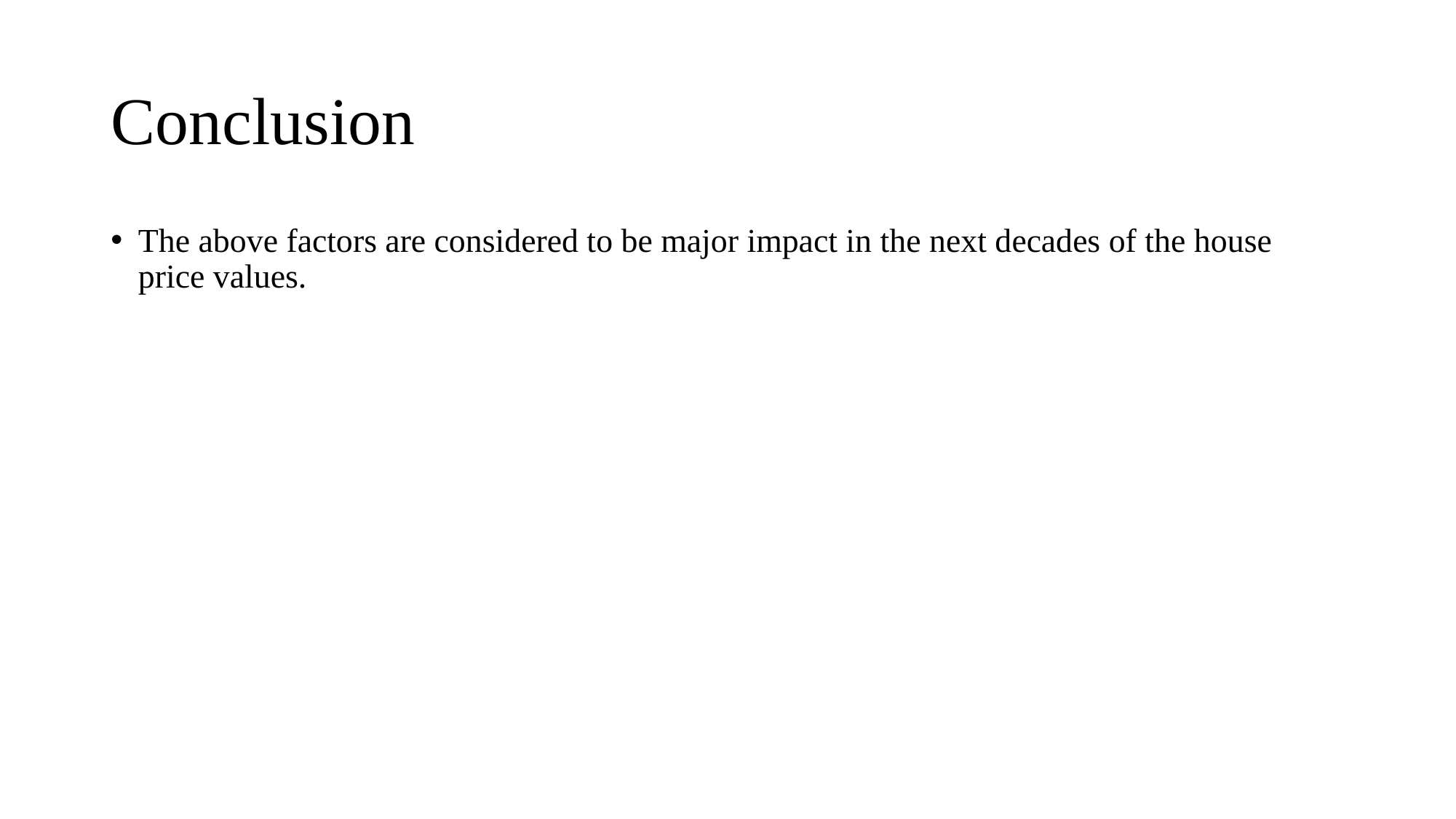

# Conclusion
The above factors are considered to be major impact in the next decades of the house price values.